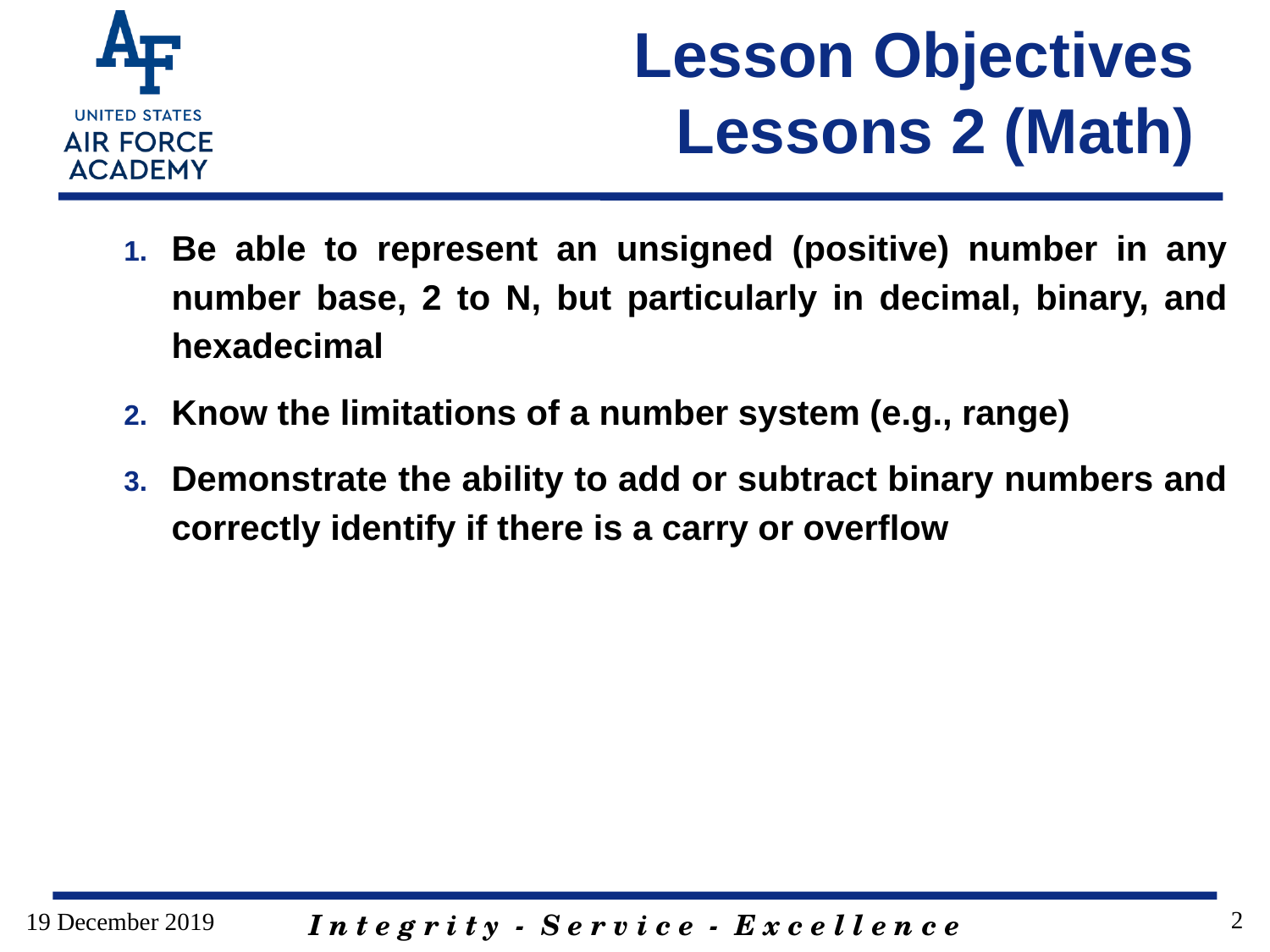

# Lesson Objectives Lessons 2 (Math)
Be able to represent an unsigned (positive) number in any number base, 2 to N, but particularly in decimal, binary, and hexadecimal
Know the limitations of a number system (e.g., range)
Demonstrate the ability to add or subtract binary numbers and correctly identify if there is a carry or overflow

2

19 December 2019